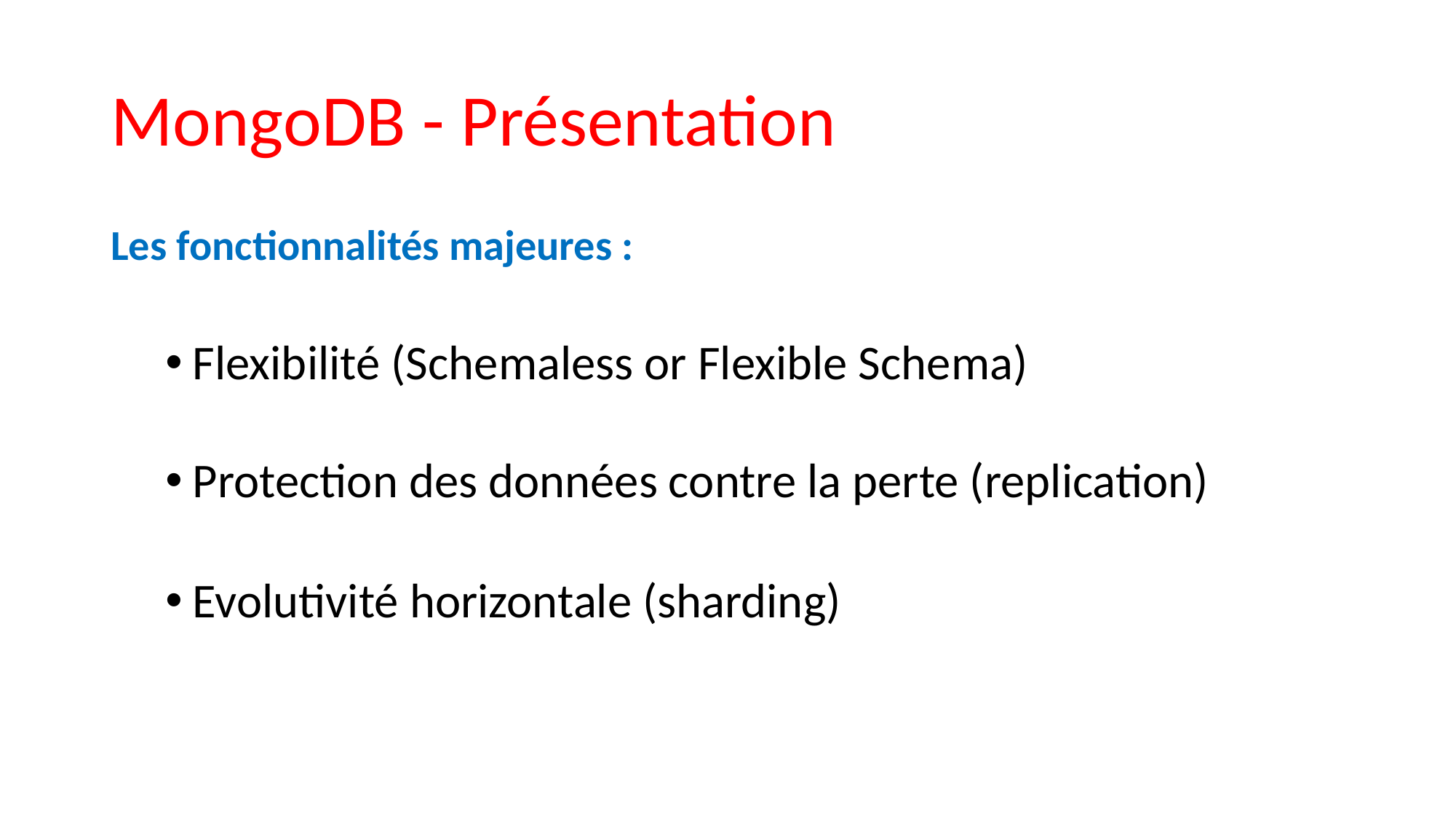

MongoDB - Présentation
Les fonctionnalités majeures :

Flexibilité (Schemaless or Flexible Schema)

Protection des données contre la perte (replication)

Evolutivité horizontale (sharding)